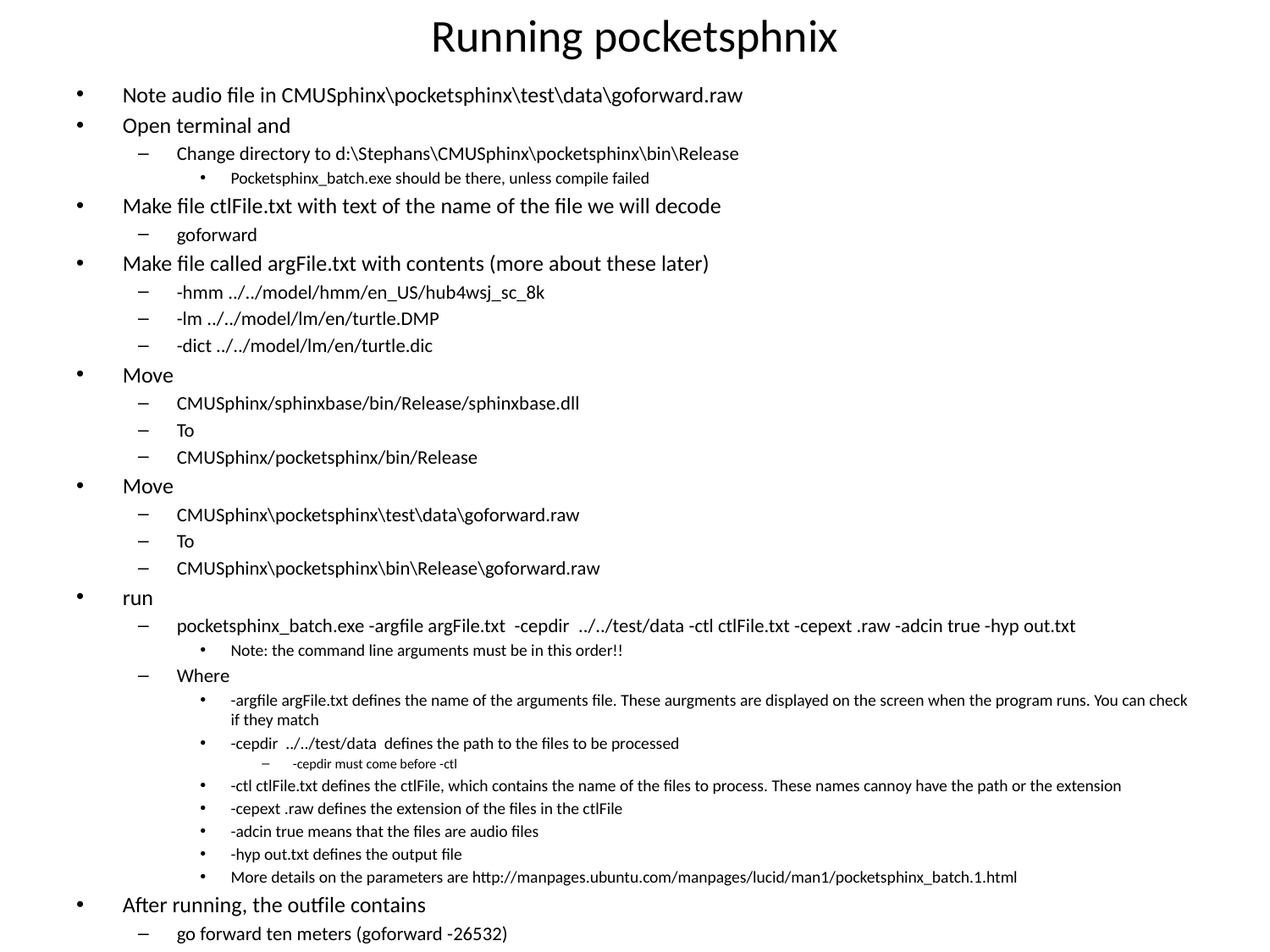

# Running pocketsphnix
Note audio file in CMUSphinx\pocketsphinx\test\data\goforward.raw
Open terminal and
Change directory to d:\Stephans\CMUSphinx\pocketsphinx\bin\Release
Pocketsphinx_batch.exe should be there, unless compile failed
Make file ctlFile.txt with text of the name of the file we will decode
goforward
Make file called argFile.txt with contents (more about these later)
-hmm ../../model/hmm/en_US/hub4wsj_sc_8k
-lm ../../model/lm/en/turtle.DMP
-dict ../../model/lm/en/turtle.dic
Move
CMUSphinx/sphinxbase/bin/Release/sphinxbase.dll
To
CMUSphinx/pocketsphinx/bin/Release
Move
CMUSphinx\pocketsphinx\test\data\goforward.raw
To
CMUSphinx\pocketsphinx\bin\Release\goforward.raw
run
pocketsphinx_batch.exe -argfile argFile.txt  -cepdir  ../../test/data -ctl ctlFile.txt -cepext .raw -adcin true -hyp out.txt
Note: the command line arguments must be in this order!!
Where
-argfile argFile.txt defines the name of the arguments file. These aurgments are displayed on the screen when the program runs. You can check if they match
-cepdir  ../../test/data  defines the path to the files to be processed
-cepdir must come before -ctl
-ctl ctlFile.txt defines the ctlFile, which contains the name of the files to process. These names cannoy have the path or the extension
-cepext .raw defines the extension of the files in the ctlFile
-adcin true means that the files are audio files
-hyp out.txt defines the output file
More details on the parameters are http://manpages.ubuntu.com/manpages/lucid/man1/pocketsphinx_batch.1.html
After running, the outfile contains
go forward ten meters (goforward -26532)